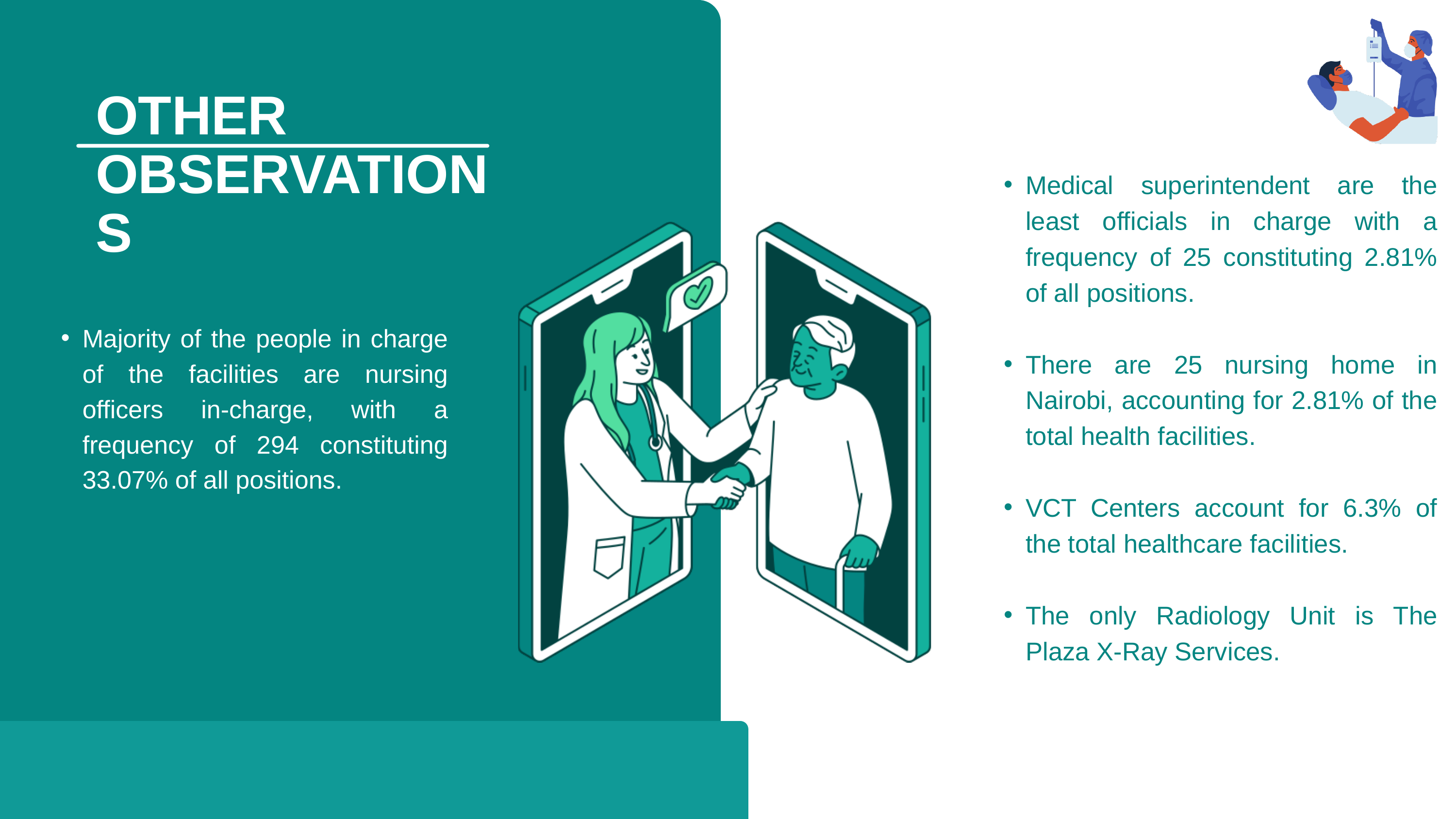

OTHER  OBSERVATIONS

Medical superintendent are the least officials in charge with a frequency of 25 constituting 2.81% of all positions.

There are 25 nursing home in Nairobi, accounting for 2.81% of the total health facilities.

VCT Centers account for 6.3% of the total healthcare facilities.

The only Radiology Unit is The Plaza X-Ray Services.

Majority of the people in charge of the facilities are nursing officers in-charge, with a frequency of 294 constituting 33.07% of all positions.